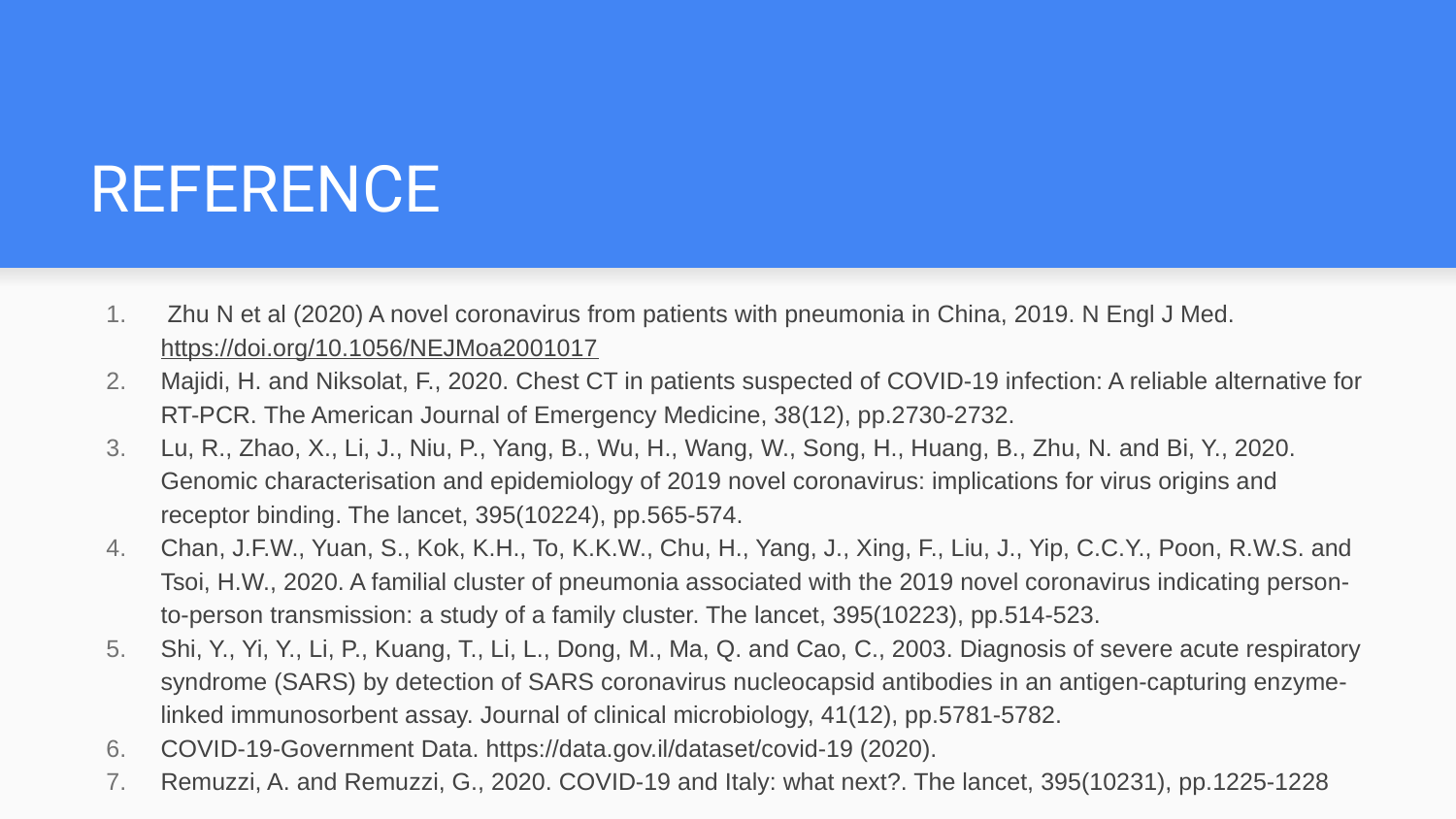

# REFERENCE
 Zhu N et al (2020) A novel coronavirus from patients with pneumonia in China, 2019. N Engl J Med. https://doi.org/10.1056/NEJMoa2001017
Majidi, H. and Niksolat, F., 2020. Chest CT in patients suspected of COVID-19 infection: A reliable alternative for RT-PCR. The American Journal of Emergency Medicine, 38(12), pp.2730-2732.
Lu, R., Zhao, X., Li, J., Niu, P., Yang, B., Wu, H., Wang, W., Song, H., Huang, B., Zhu, N. and Bi, Y., 2020. Genomic characterisation and epidemiology of 2019 novel coronavirus: implications for virus origins and receptor binding. The lancet, 395(10224), pp.565-574.
Chan, J.F.W., Yuan, S., Kok, K.H., To, K.K.W., Chu, H., Yang, J., Xing, F., Liu, J., Yip, C.C.Y., Poon, R.W.S. and Tsoi, H.W., 2020. A familial cluster of pneumonia associated with the 2019 novel coronavirus indicating person-to-person transmission: a study of a family cluster. The lancet, 395(10223), pp.514-523.
Shi, Y., Yi, Y., Li, P., Kuang, T., Li, L., Dong, M., Ma, Q. and Cao, C., 2003. Diagnosis of severe acute respiratory syndrome (SARS) by detection of SARS coronavirus nucleocapsid antibodies in an antigen-capturing enzyme-linked immunosorbent assay. Journal of clinical microbiology, 41(12), pp.5781-5782.
COVID-19-Government Data. https://data.gov.il/dataset/covid-19 (2020).
Remuzzi, A. and Remuzzi, G., 2020. COVID-19 and Italy: what next?. The lancet, 395(10231), pp.1225-1228